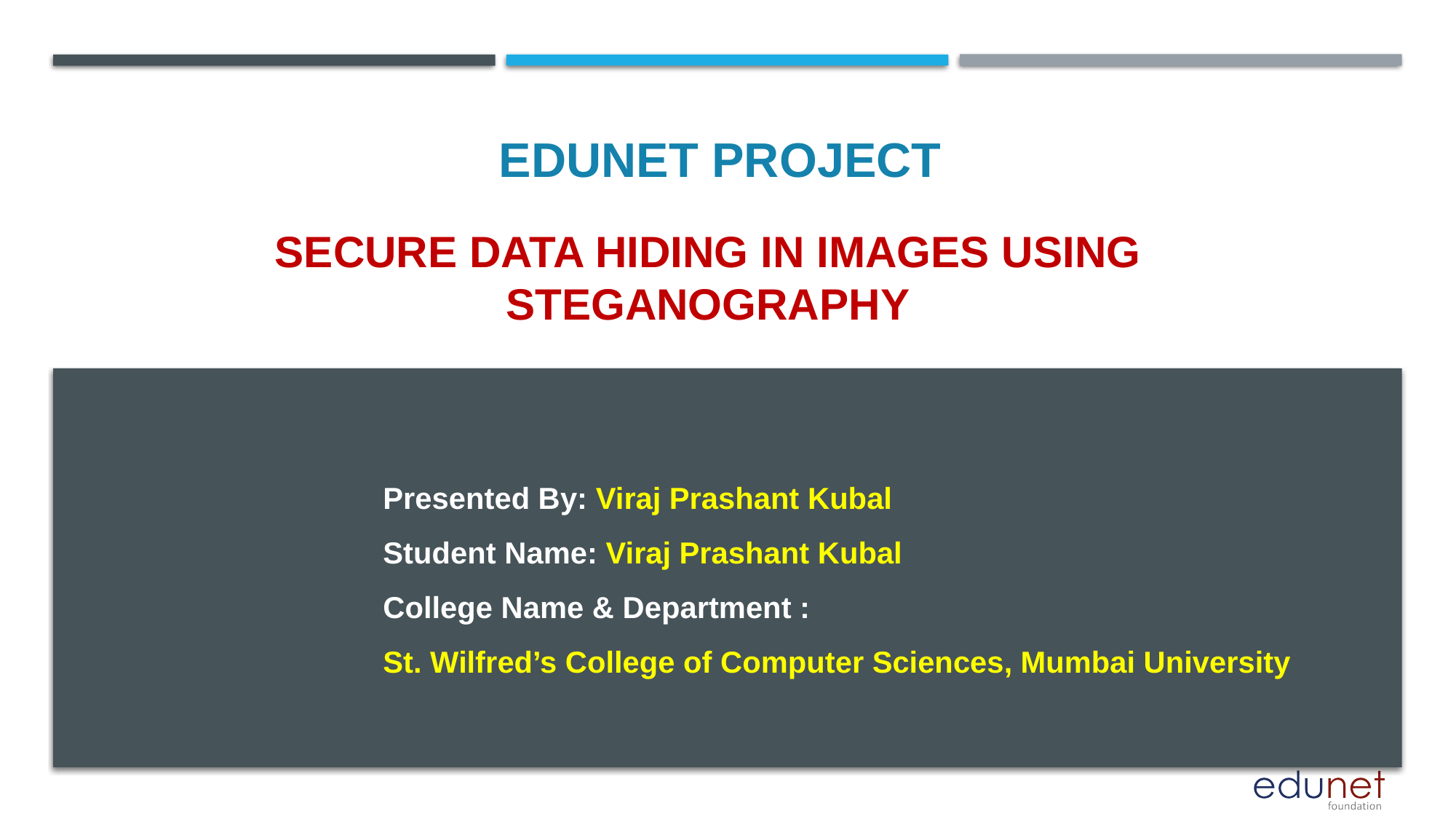

EDUNET PROJECT
# Secure Data Hiding in Images Using Steganography
Presented By: Viraj Prashant Kubal
Student Name: Viraj Prashant Kubal
College Name & Department :
St. Wilfred’s College of Computer Sciences, Mumbai University